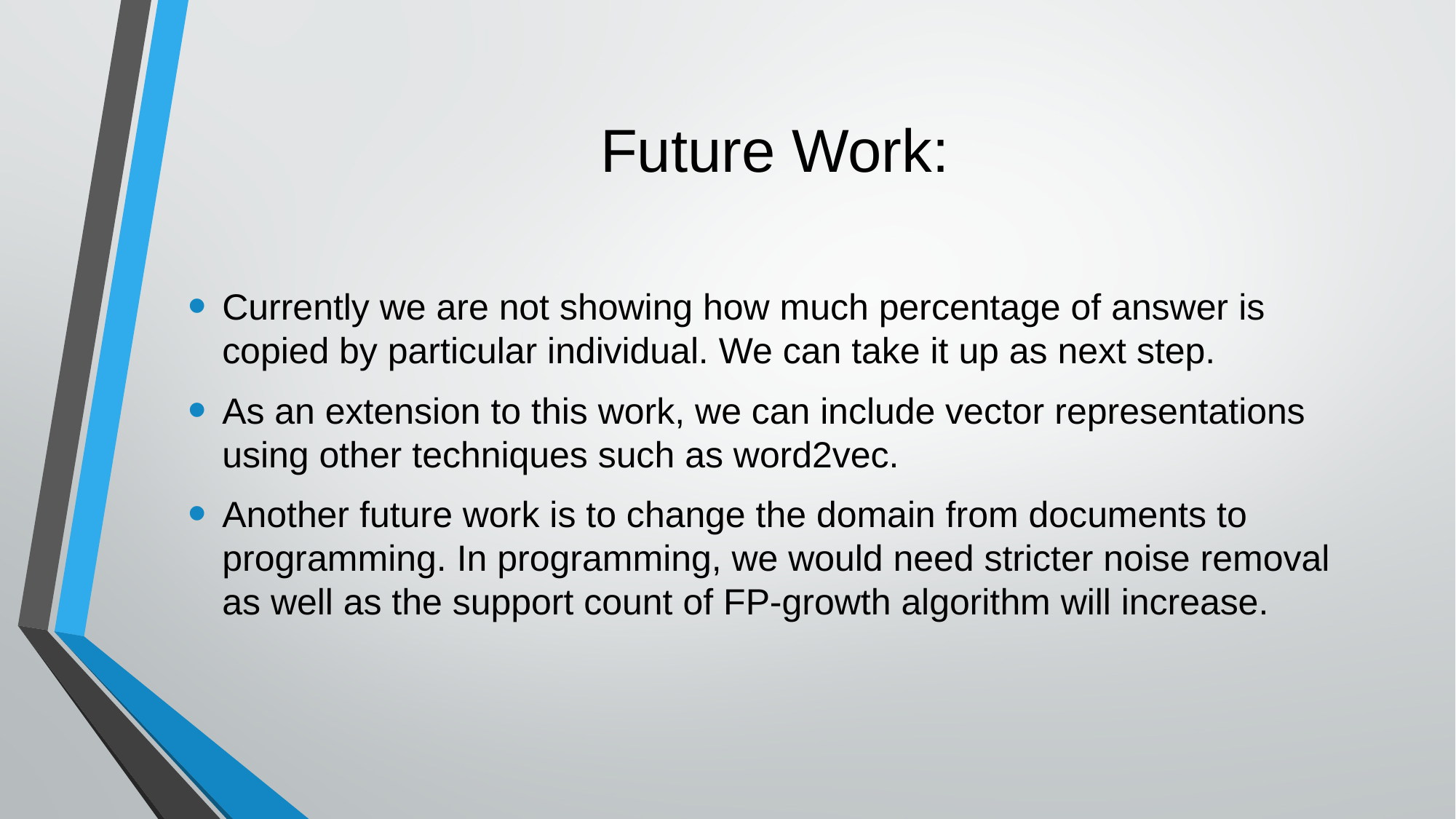

# Future Work:
Currently we are not showing how much percentage of answer is copied by particular individual. We can take it up as next step.
As an extension to this work, we can include vector representations using other techniques such as word2vec.
Another future work is to change the domain from documents to programming. In programming, we would need stricter noise removal as well as the support count of FP-growth algorithm will increase.